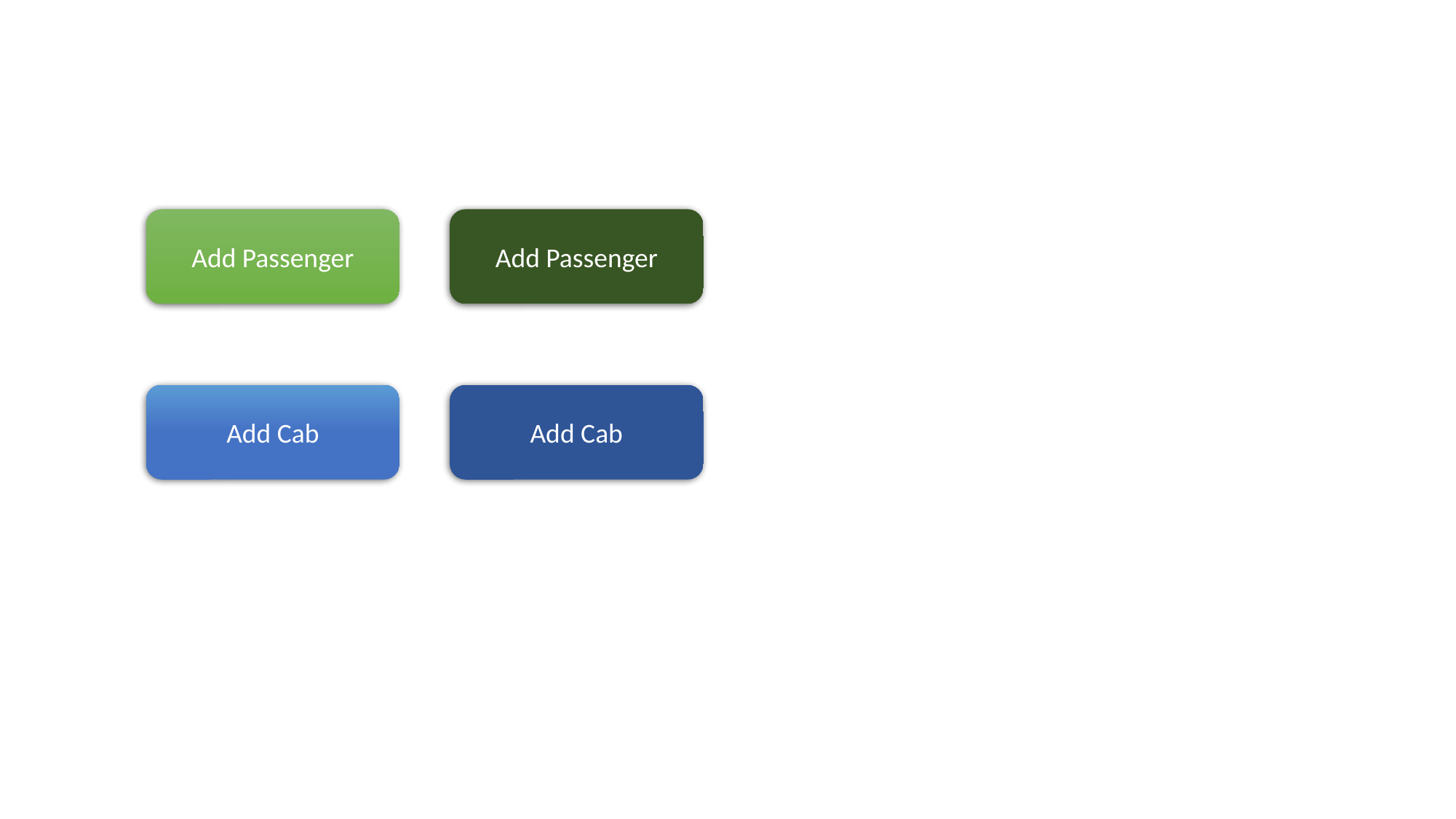

Add Passenger
Add Passenger
Add Cab
Add Cab